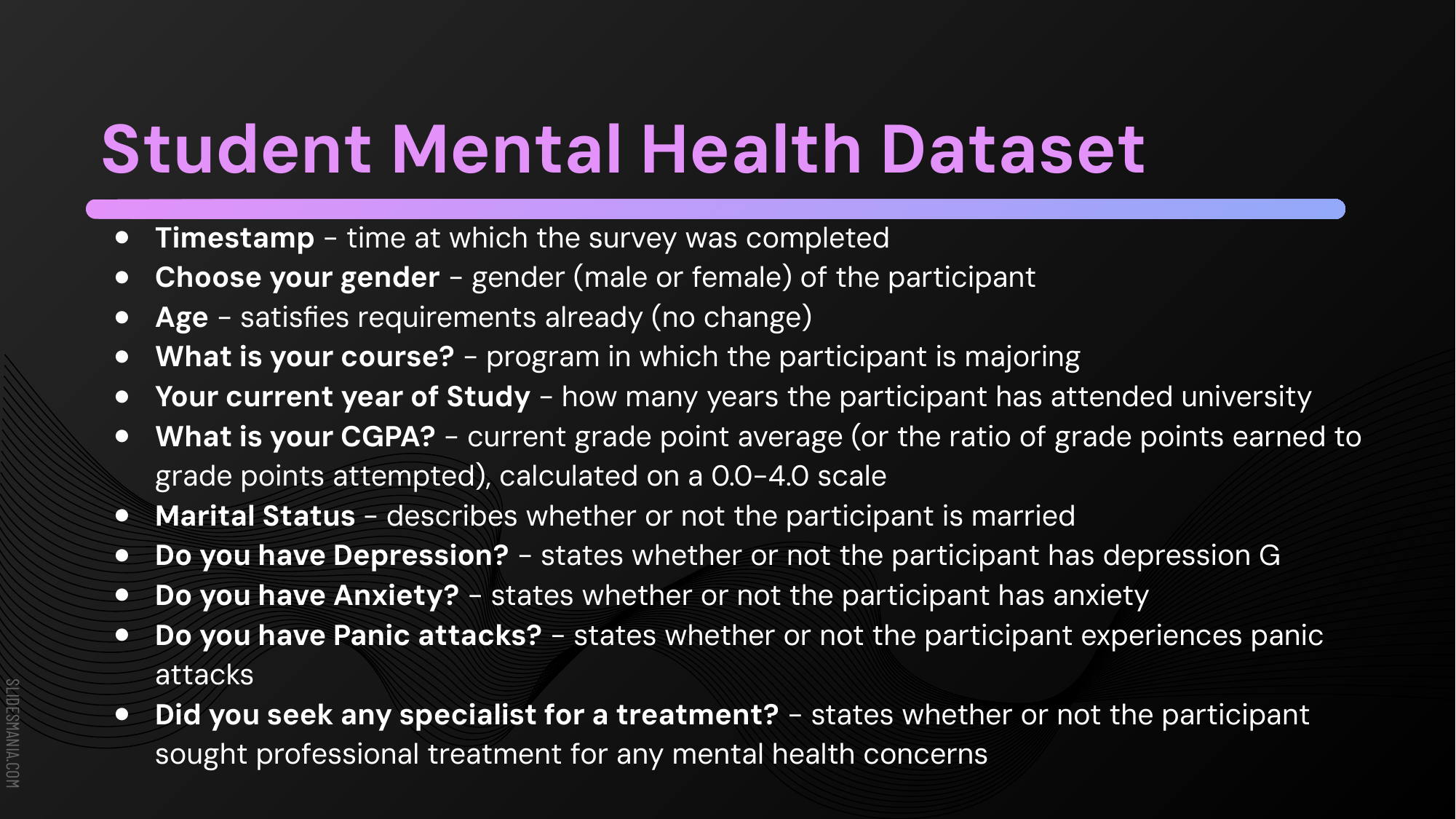

# Student Mental Health Dataset

Timestamp - time at which the survey was completed
Choose your gender - gender (male or female) of the participant
Age - satisfies requirements already (no change)
What is your course? - program in which the participant is majoring
Your current year of Study - how many years the participant has attended university
What is your CGPA? - current grade point average (or the ratio of grade points earned to grade points attempted), calculated on a 0.0-4.0 scale
Marital Status - describes whether or not the participant is married
Do you have Depression? - states whether or not the participant has depression G
Do you have Anxiety? - states whether or not the participant has anxiety
Do you have Panic attacks? - states whether or not the participant experiences panic attacks
Did you seek any specialist for a treatment? - states whether or not the participant sought professional treatment for any mental health concerns